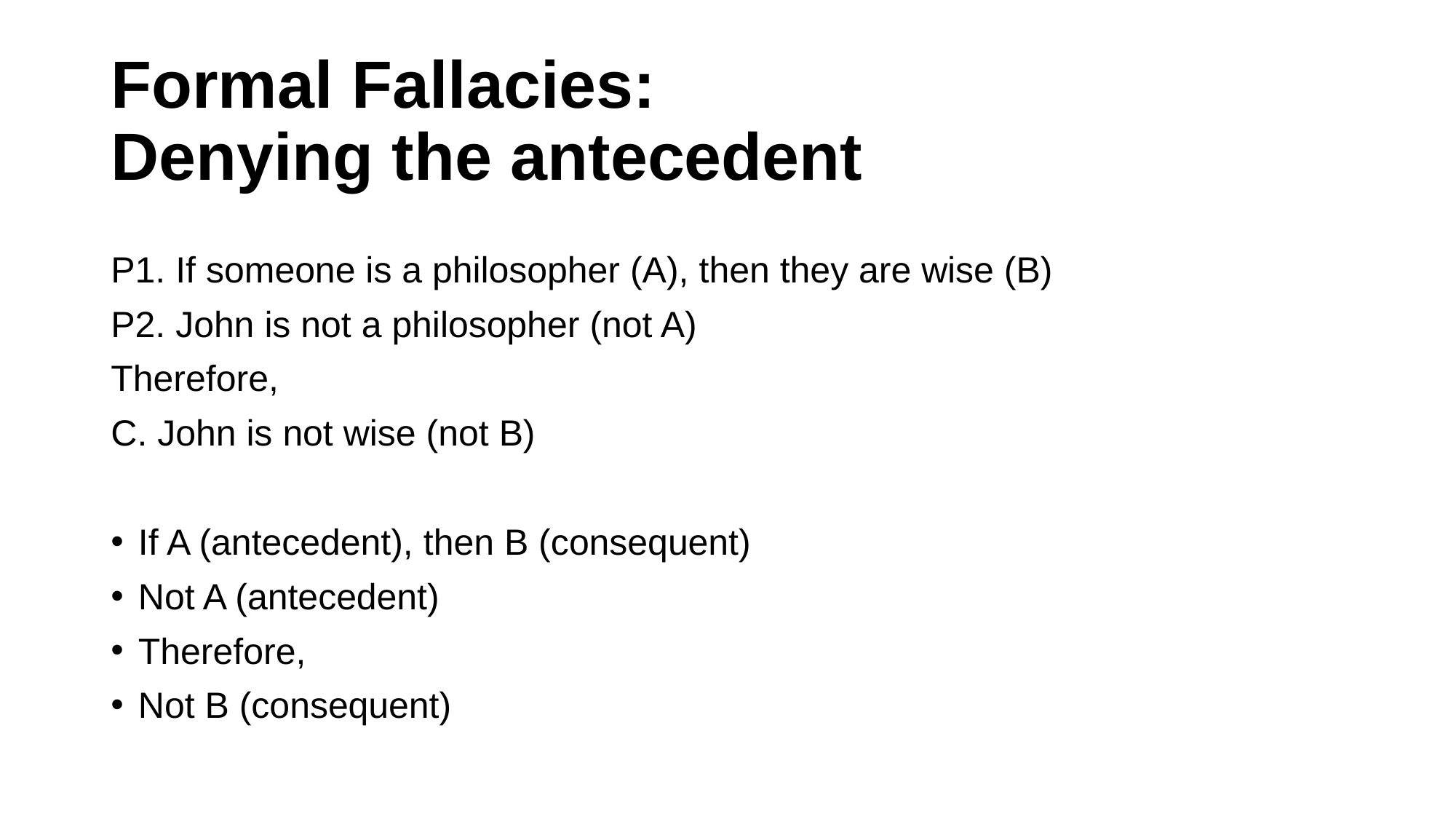

# Formal Fallacies: Denying the antecedent
P1. If someone is a philosopher (A), then they are wise (B)
P2. John is not a philosopher (not A)
Therefore,
C. John is not wise (not B)

If A (antecedent), then B (consequent)
Not A (antecedent)
Therefore,
Not B (consequent)